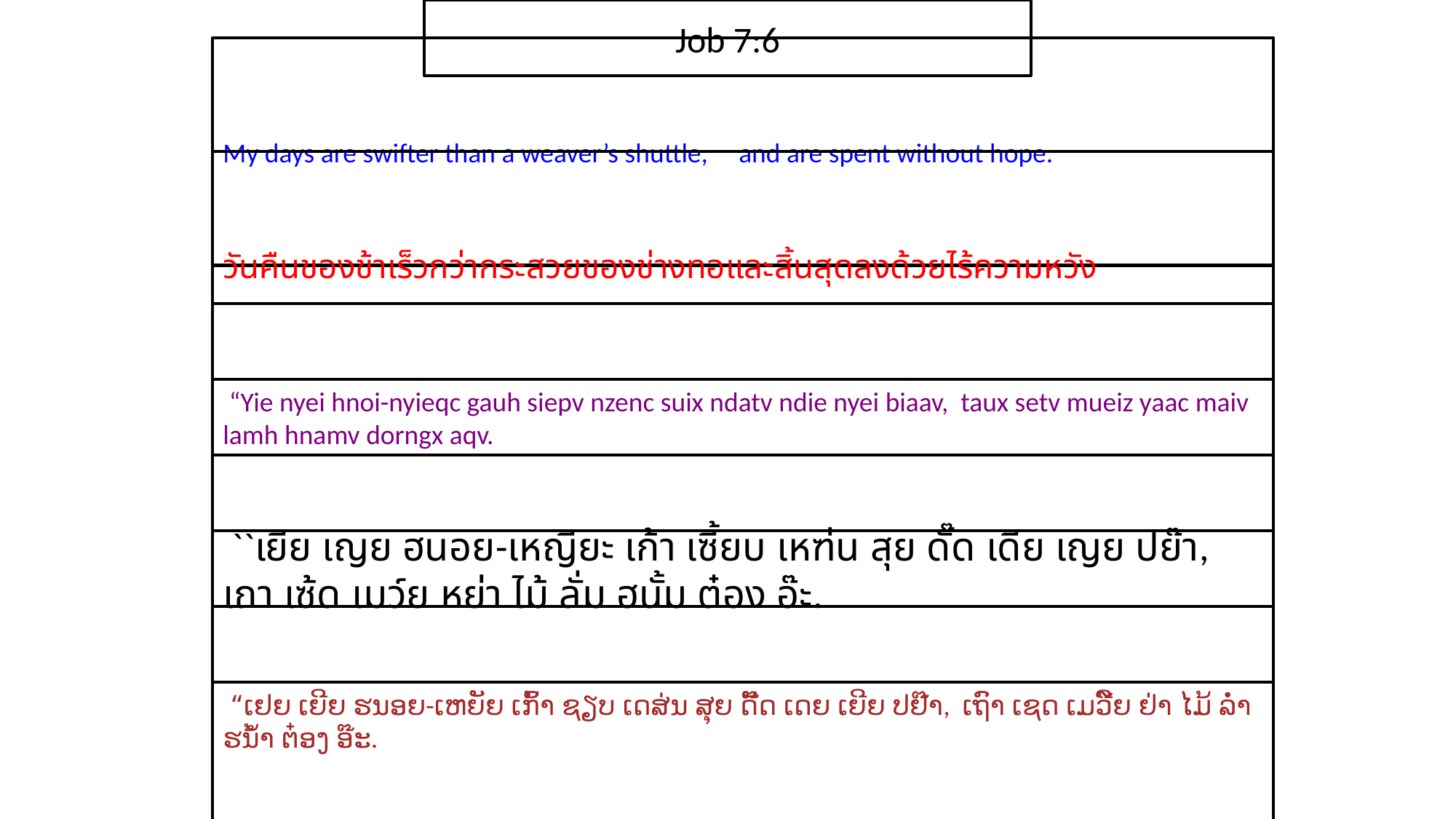

Job 7:6
My days are swifter than a weaver’s shuttle,     and are spent without hope.
วัน​คืน​ของ​ข้า​เร็ว​กว่า​กระสวย​ของ​ช่าง​ทอและ​สิ้นสุด​ลง​ด้วย​ไร้​ความ​หวัง
 “Yie nyei hnoi-nyieqc gauh siepv nzenc suix ndatv ndie nyei biaav,  taux setv mueiz yaac maiv lamh hnamv dorngx aqv.
 ``เยีย เญย ฮนอย-เหญียะ เก้า เซี้ยบ เหฑ่น สุย ดั๊ด เดีย เญย ปย๊า,  เถา เซ้ด เมว์ย หย่า ไม้ ลั่ม ฮนั้ม ต๋อง อ๊ะ.
 “ເຢຍ ເຍີຍ ຮນອຍ-ເຫຍັຍ ເກົ້າ ຊຽບ ເດສ່ນ ສຸຍ ດັ໊ດ ເດຍ ເຍີຍ ປຢ໊າ,  ເຖົາ ເຊດ ເມວີ໌ຍ ຢ່າ ໄມ້ ລ່ຳ ຮນ້ຳ ຕ໋ອງ ອ໊ະ.